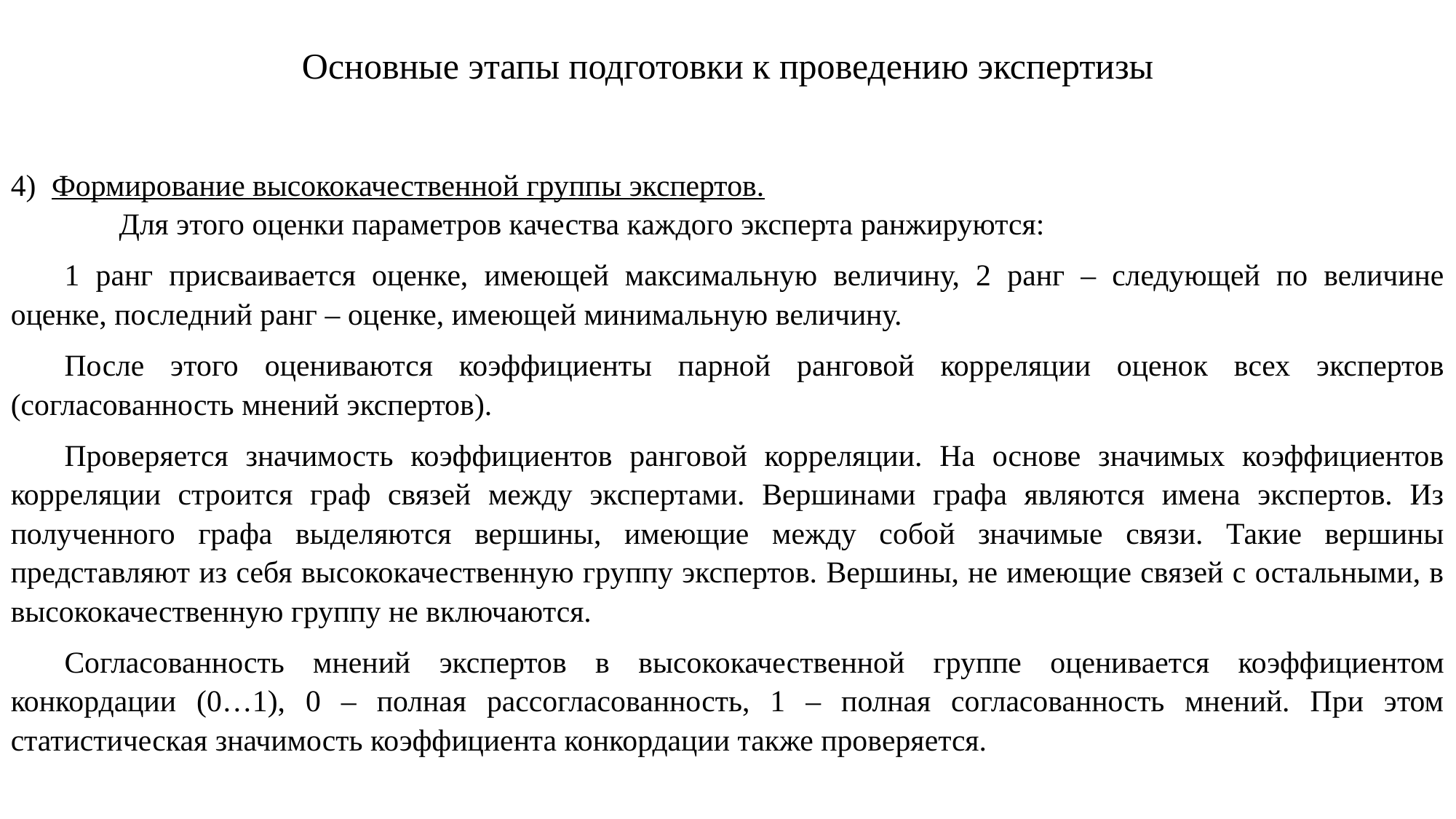

Основные этапы подготовки к проведению экспертизы
Формирование высококачественной группы экспертов.
Для этого оценки параметров качества каждого эксперта ранжируются:
1 ранг присваивается оценке, имеющей максимальную величину, 2 ранг – следующей по величине оценке, последний ранг – оценке, имеющей минимальную величину.
После этого оцениваются коэффициенты парной ранговой корреляции оценок всех экспертов (согласованность мнений экспертов).
Проверяется значимость коэффициентов ранговой корреляции. На основе значимых коэффициентов корреляции строится граф связей между экспертами. Вершинами графа являются имена экспертов. Из полученного графа выделяются вершины, имеющие между собой значимые связи. Такие вершины представляют из себя высококачественную группу экспертов. Вершины, не имеющие связей с остальными, в высококачественную группу не включаются.
Согласованность мнений экспертов в высококачественной группе оценивается коэффициентом конкордации (0…1), 0 – полная рассогласованность, 1 – полная согласованность мнений. При этом статистическая значимость коэффициента конкордации также проверяется.